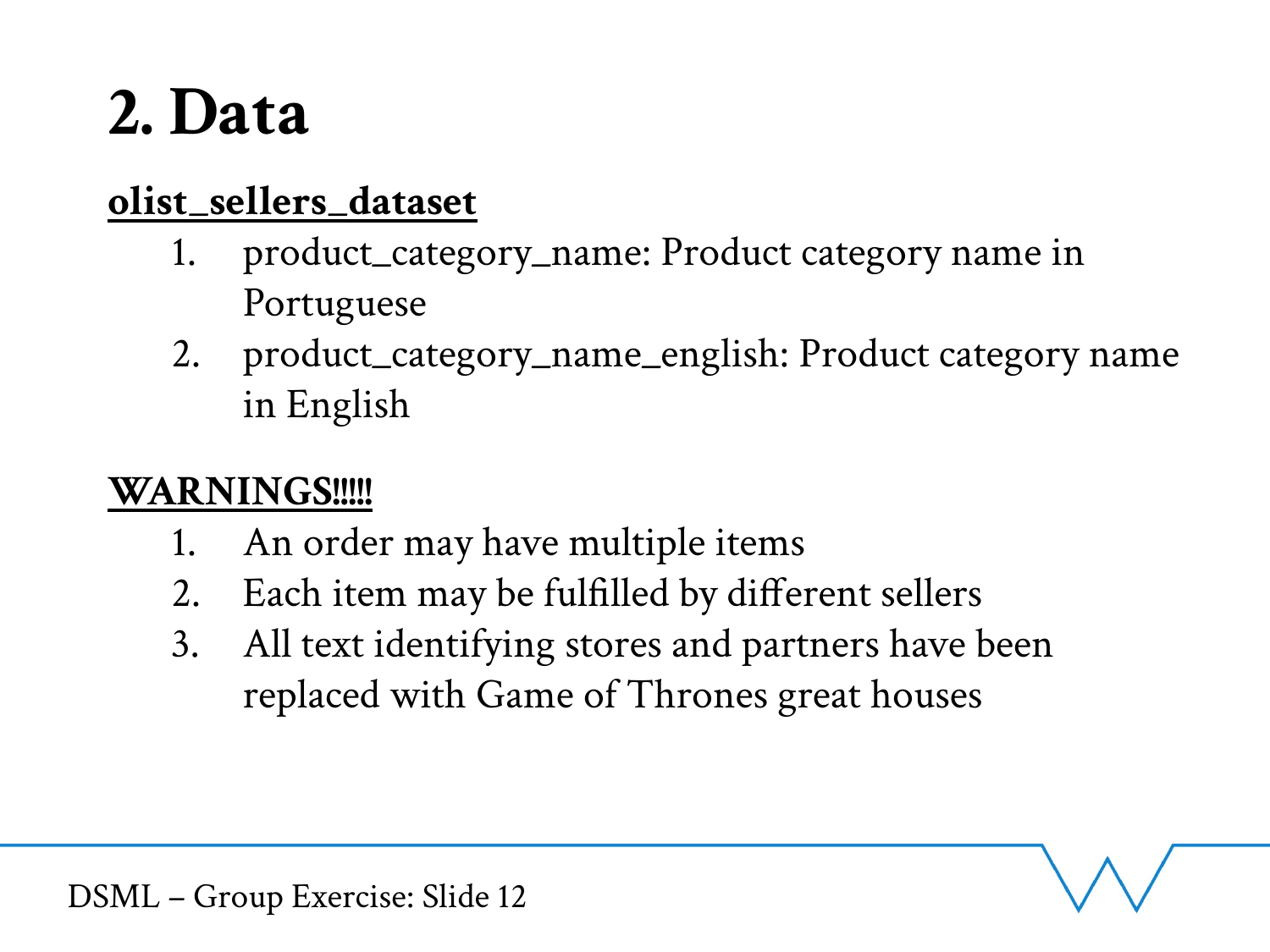

# 2. Data
olist_sellers_dataset
product_category_name: Product category name in Portuguese
product_category_name_english: Product category name in English
WARNINGS!!!!!
An order may have multiple items
Each item may be fulfilled by different sellers
All text identifying stores and partners have been replaced with Game of Thrones great houses
DSML – Group Exercise: Slide 12